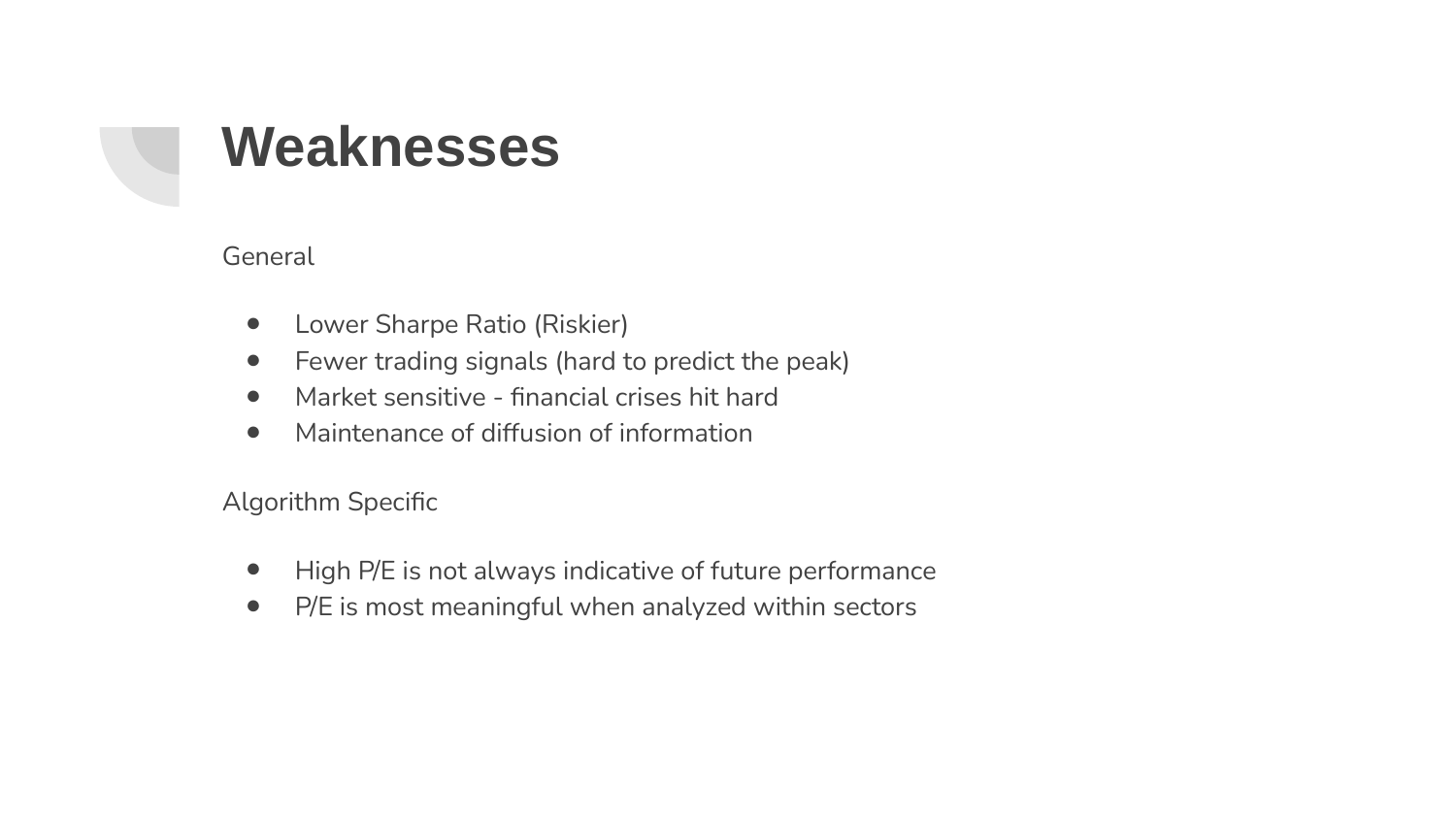

# Weaknesses
General
Lower Sharpe Ratio (Riskier)
Fewer trading signals (hard to predict the peak)
Market sensitive - financial crises hit hard
Maintenance of diffusion of information
Algorithm Specific
High P/E is not always indicative of future performance
P/E is most meaningful when analyzed within sectors